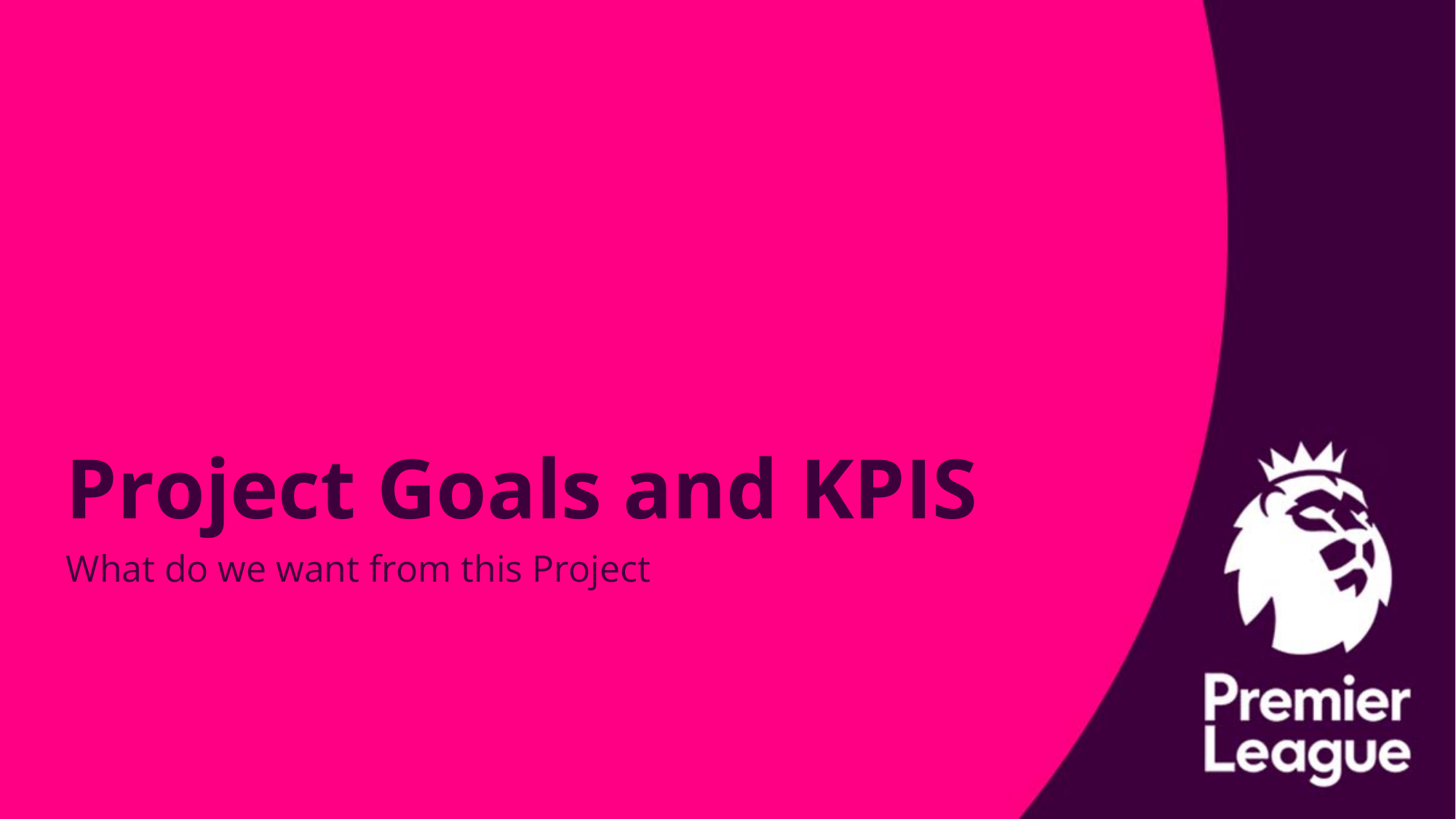

# Project Goals and KPIS
What do we want from this Project